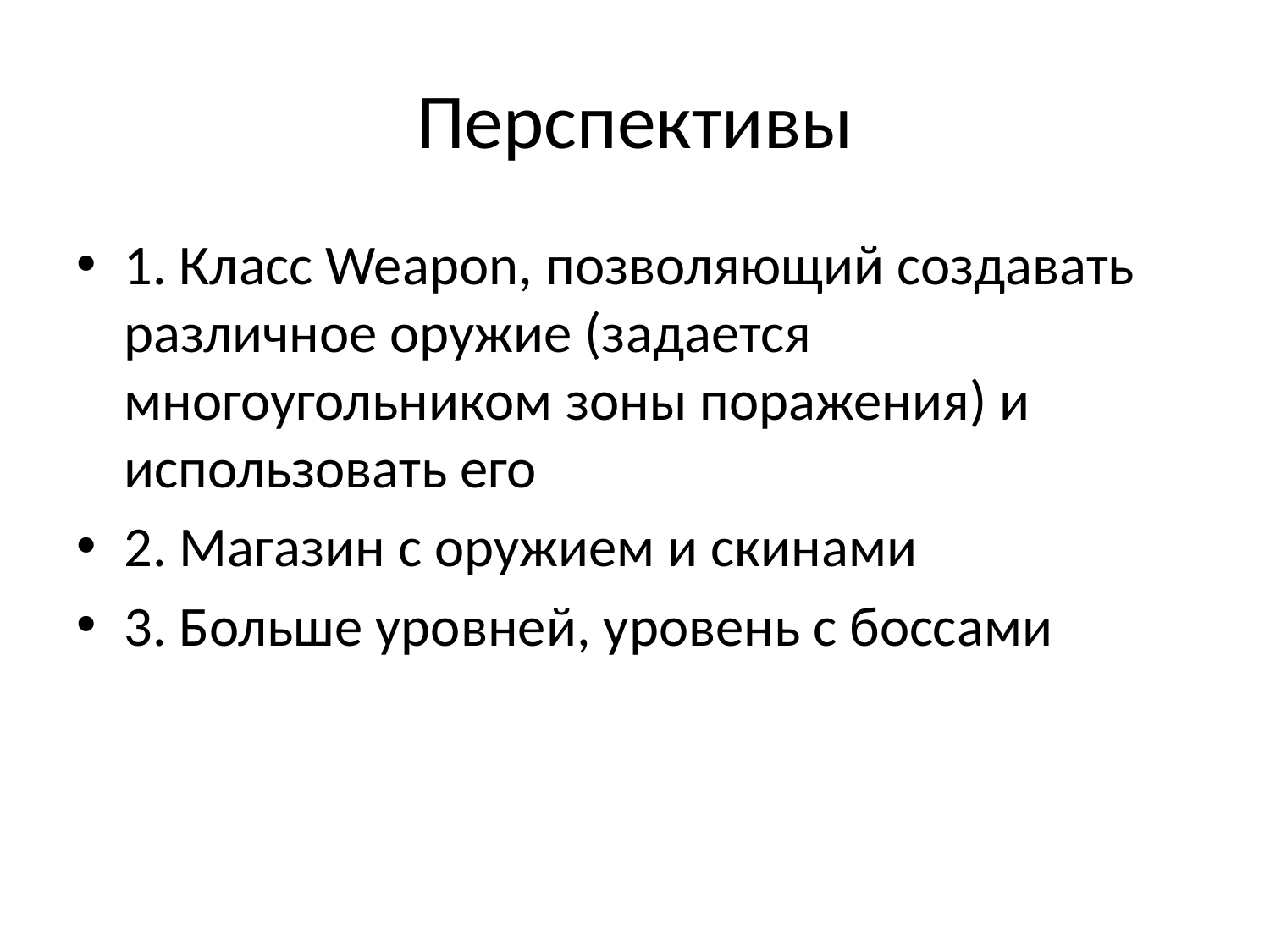

# Перспективы
1. Класс Weapon, позволяющий создавать различное оружие (задается многоугольником зоны поражения) и использовать его
2. Магазин с оружием и скинами
3. Больше уровней, уровень с боссами